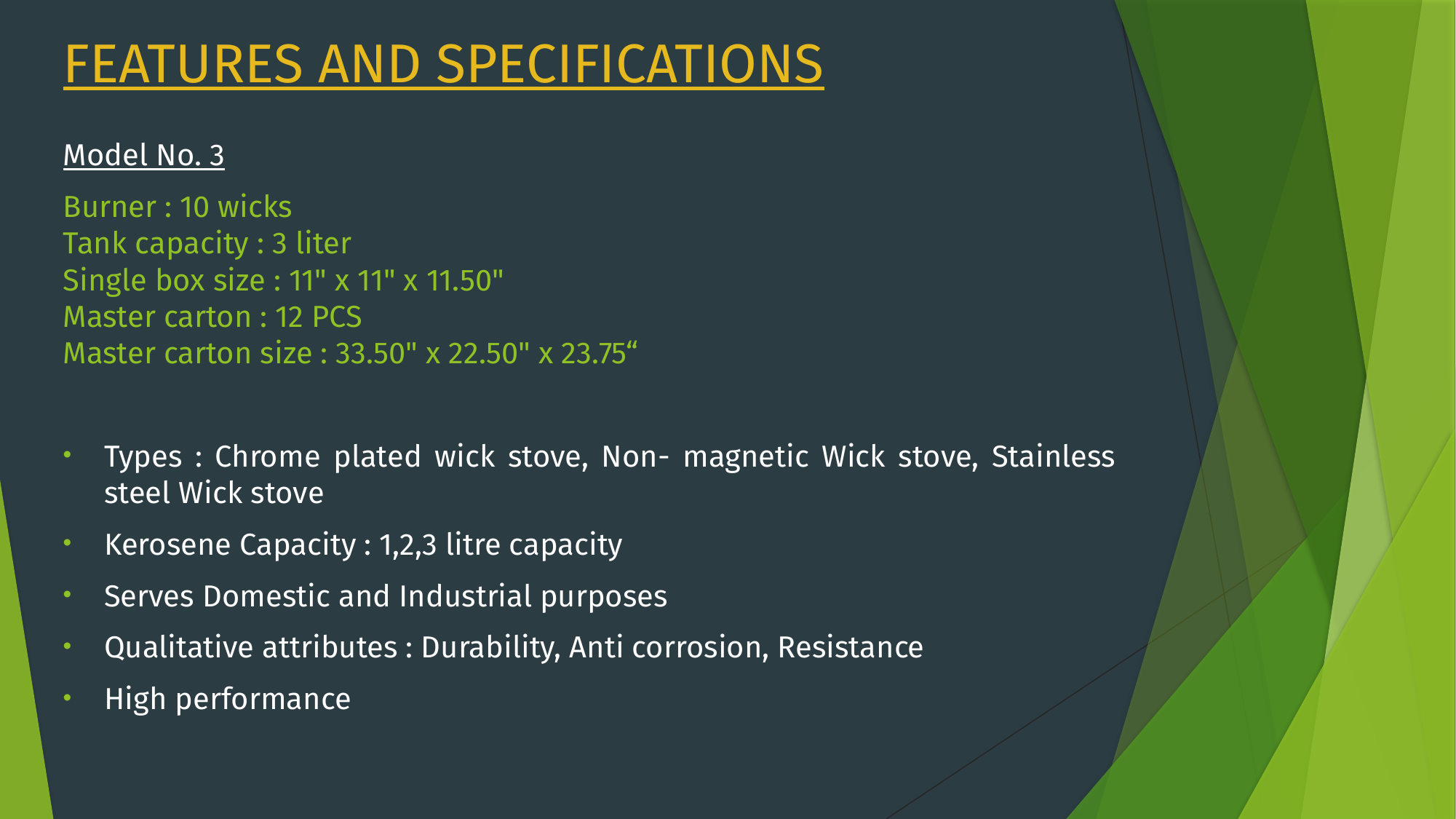

# FEATURES AND SPECIFICATIONS
Model No. 3
Burner : 10 wicks
Tank capacity : 3 liter
Single box size : 11" x 11" x 11.50"
Master carton : 12 PCS
Master carton size : 33.50" x 22.50" x 23.75“

Types : Chrome plated wick stove, Non- magnetic Wick stove, Stainless steel Wick stove
Kerosene Capacity : 1,2,3 litre capacity
Serves Domestic and Industrial purposes
Qualitative attributes : Durability, Anti corrosion, Resistance
High performance